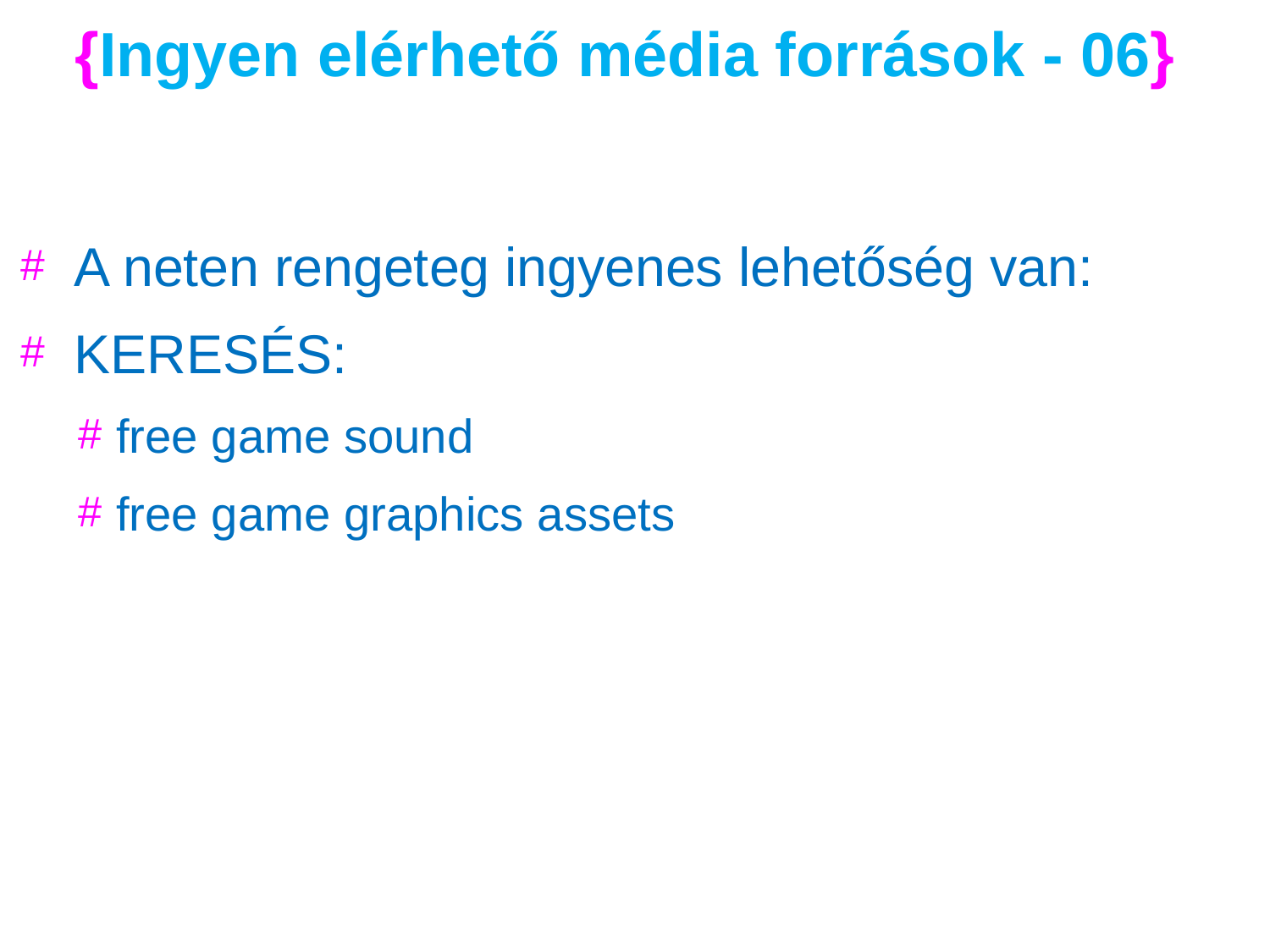

# {Ingyen elérhető média források - 06}
A neten rengeteg ingyenes lehetőség van:
KERESÉS:
free game sound
free game graphics assets